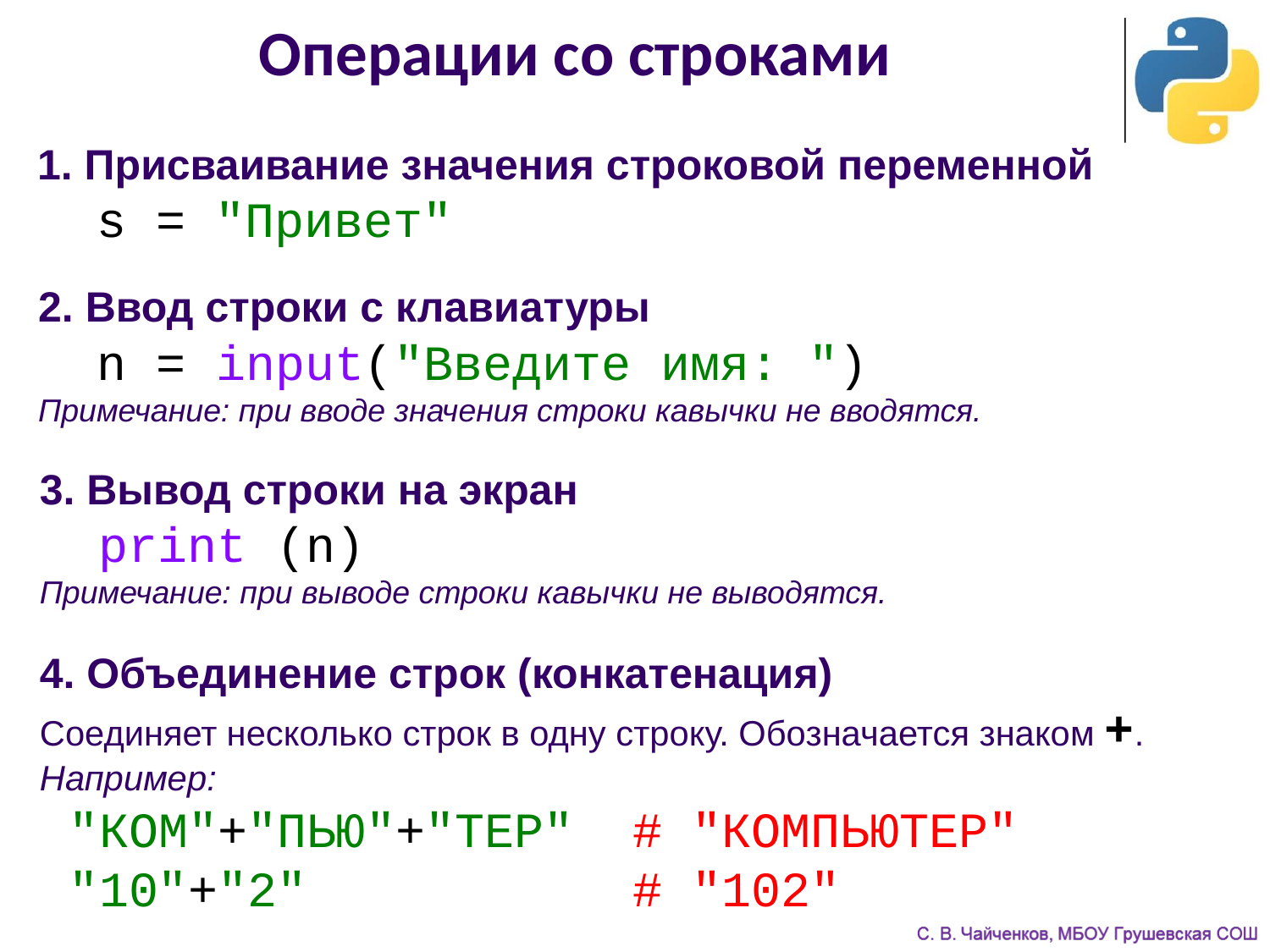

# Операции со строками
1. Присваивание значения строковой переменной
  s = "Привет"
2. Ввод строки с клавиатуры
  n = input("Введите имя: ")
Примечание: при вводе значения строки кавычки не вводятся.
3. Вывод строки на экран
  print (n)
Примечание: при выводе строки кавычки не выводятся.
4. Объединение строк (конкатенация)
Соединяет несколько строк в одну строку. Обозначается знаком +.
Например:
 "КОМ"+"ПЬЮ"+"ТЕР"  # "КОМПЬЮТЕР"
 "10"+"2"           # "102"